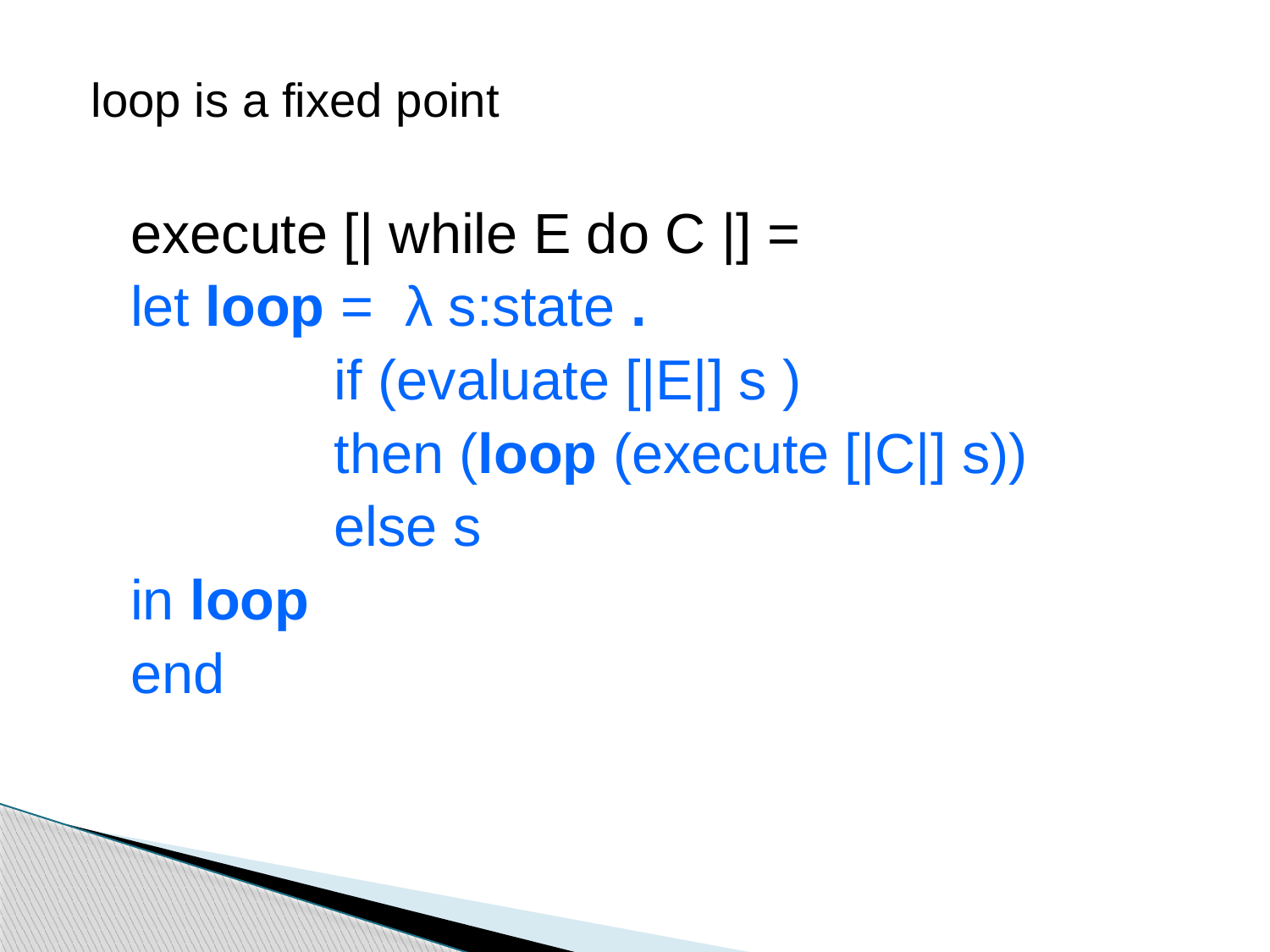

loop is a fixed point

execute [| while E do C |] =
let loop =  λ s:state .
             if (evaluate [|E|] s )
             then (loop (execute [|C|] s))
             else s
in loop
end